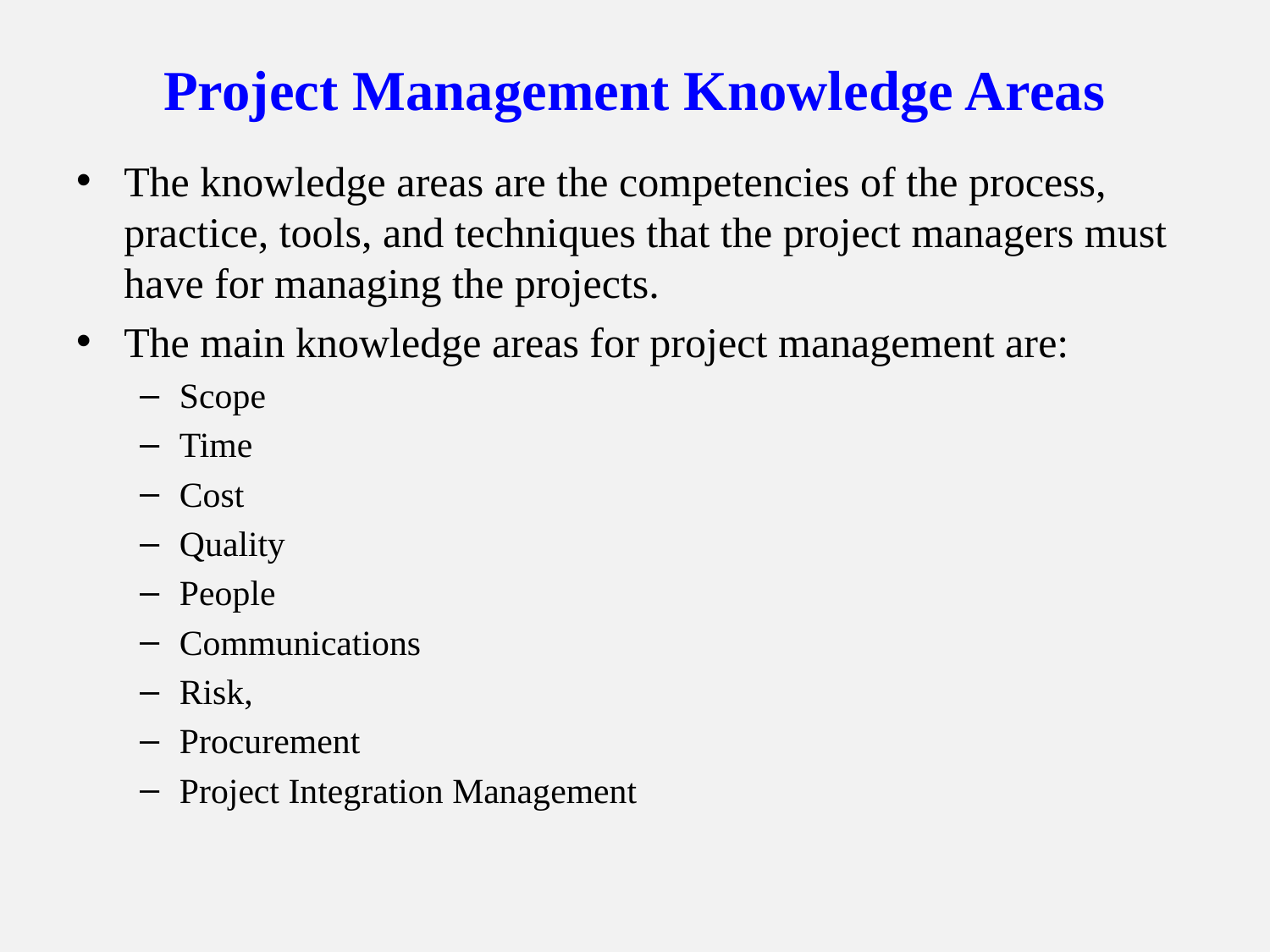

# Project Management Knowledge Areas
The knowledge areas are the competencies of the process, practice, tools, and techniques that the project managers must have for managing the projects.
The main knowledge areas for project management are:
Scope
Time
Cost
Quality
People
Communications
Risk,
Procurement
Project Integration Management